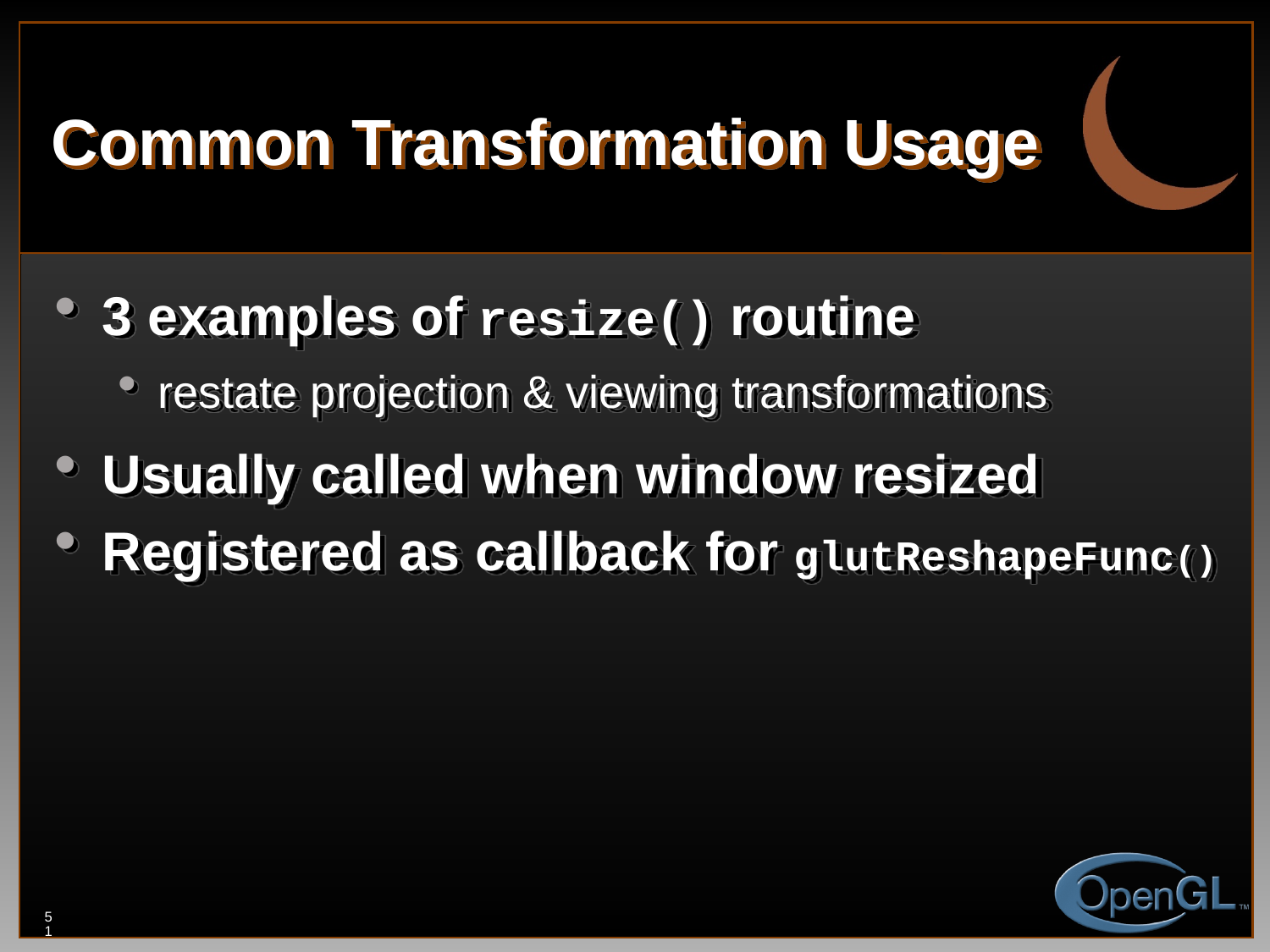

# Common Transformation Usage
3 examples of resize() routine
restate projection & viewing transformations
Usually called when window resized
Registered as callback for glutReshapeFunc()
51